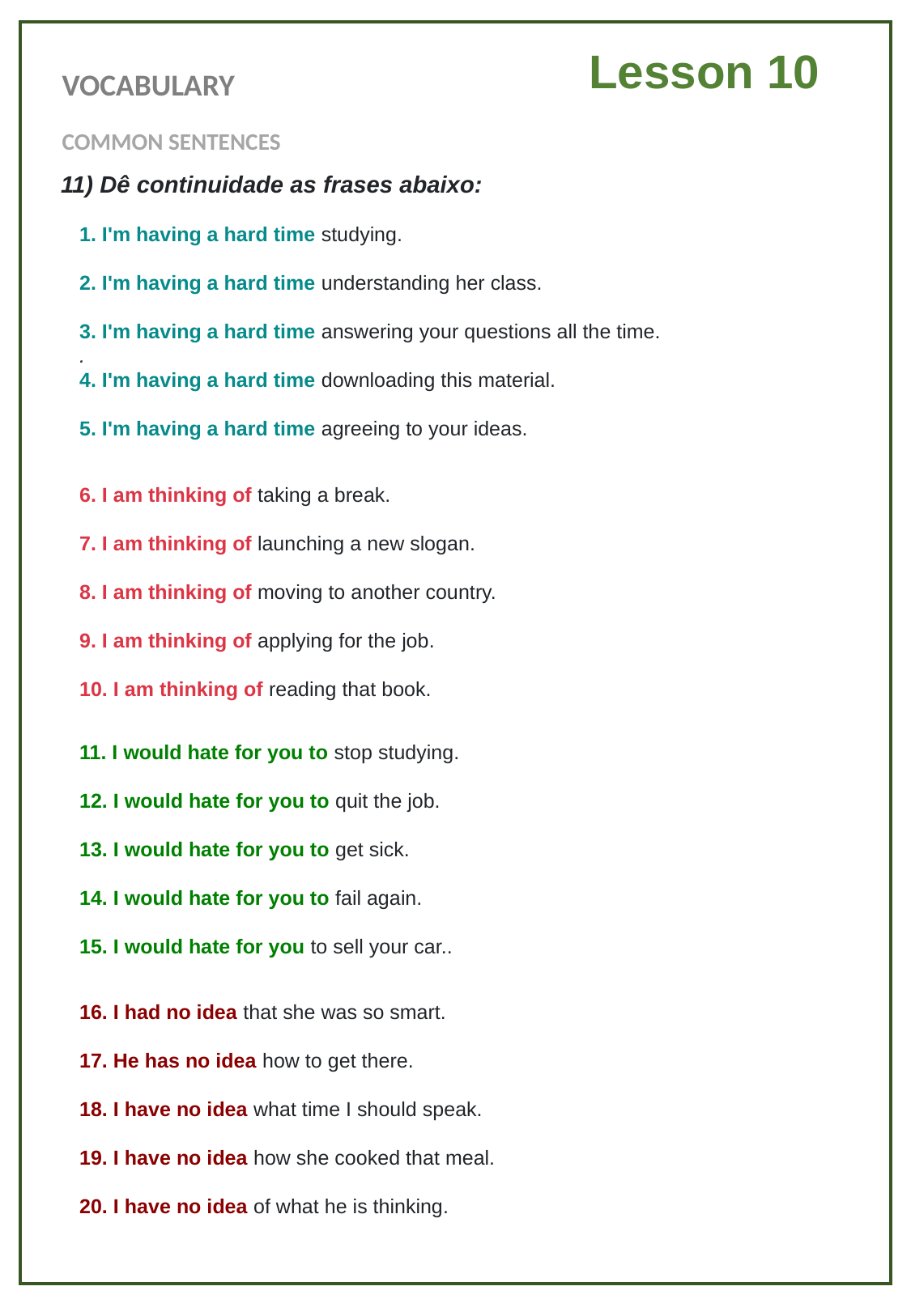

Lesson 10
VOCABULARY

COMMON SENTENCES

11) Dê continuidade as frases abaixo:
1. I'm having a hard time studying.
2. I'm having a hard time understanding her class.
3. I'm having a hard time answering your questions all the time.
.
4. I'm having a hard time downloading this material.
5. I'm having a hard time agreeing to your ideas.

6. I am thinking of taking a break.
7. I am thinking of launching a new slogan.
8. I am thinking of moving to another country.
9. I am thinking of applying for the job.
10. I am thinking of reading that book.
11. I would hate for you to stop studying.
12. I would hate for you to quit the job.
13. I would hate for you to get sick.
14. I would hate for you to fail again.
15. I would hate for you to sell your car..
16. I had no idea that she was so smart.
17. He has no idea how to get there.
18. I have no idea what time I should speak.
19. I have no idea how she cooked that meal.
20. I have no idea of what he is thinking.